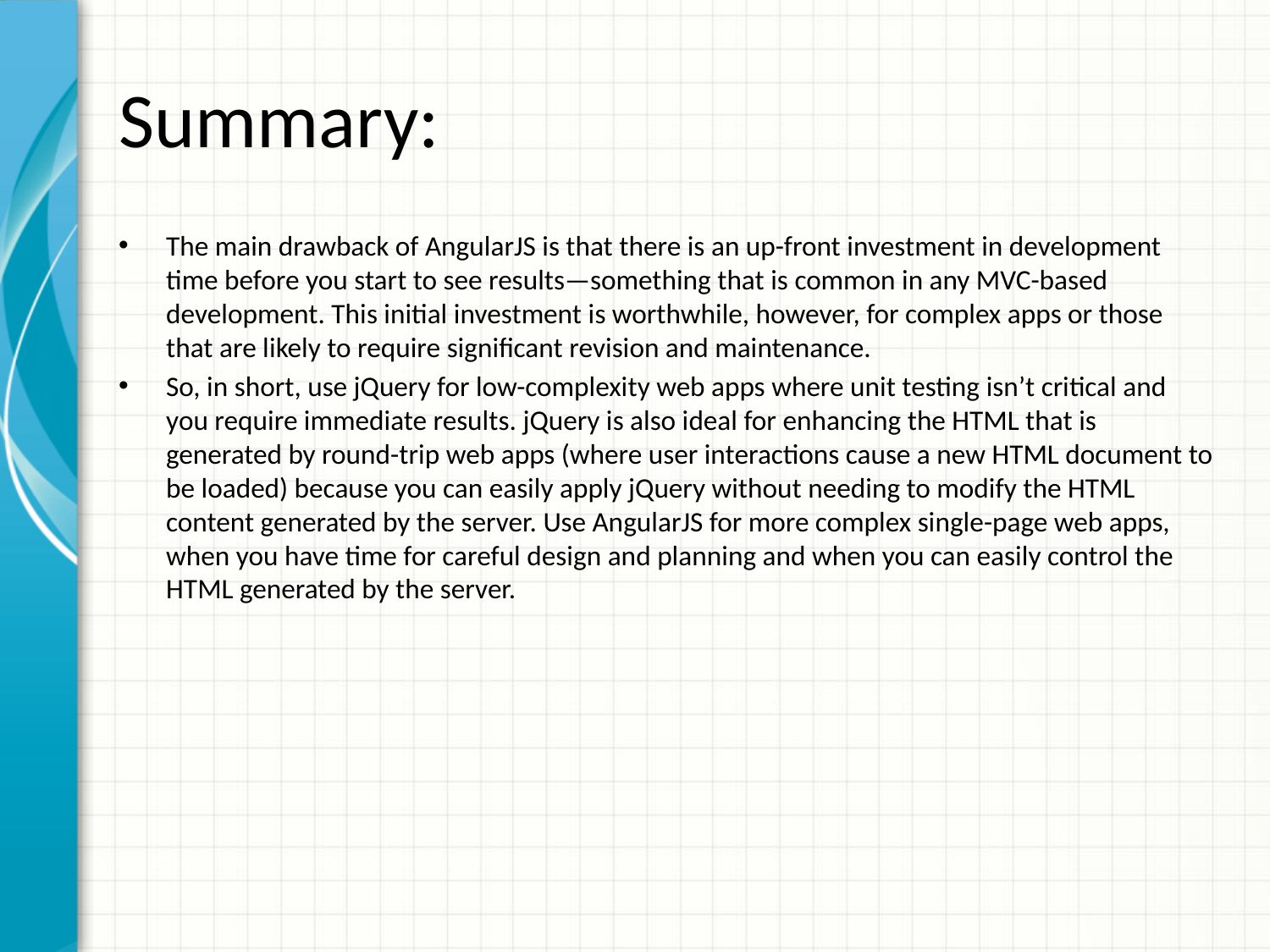

# Summary:
The main drawback of AngularJS is that there is an up-front investment in development time before you start to see results—something that is common in any MVC-based development. This initial investment is worthwhile, however, for complex apps or those that are likely to require significant revision and maintenance.
So, in short, use jQuery for low-complexity web apps where unit testing isn’t critical and you require immediate results. jQuery is also ideal for enhancing the HTML that is generated by round-trip web apps (where user interactions cause a new HTML document to be loaded) because you can easily apply jQuery without needing to modify the HTML content generated by the server. Use AngularJS for more complex single-page web apps, when you have time for careful design and planning and when you can easily control the HTML generated by the server.